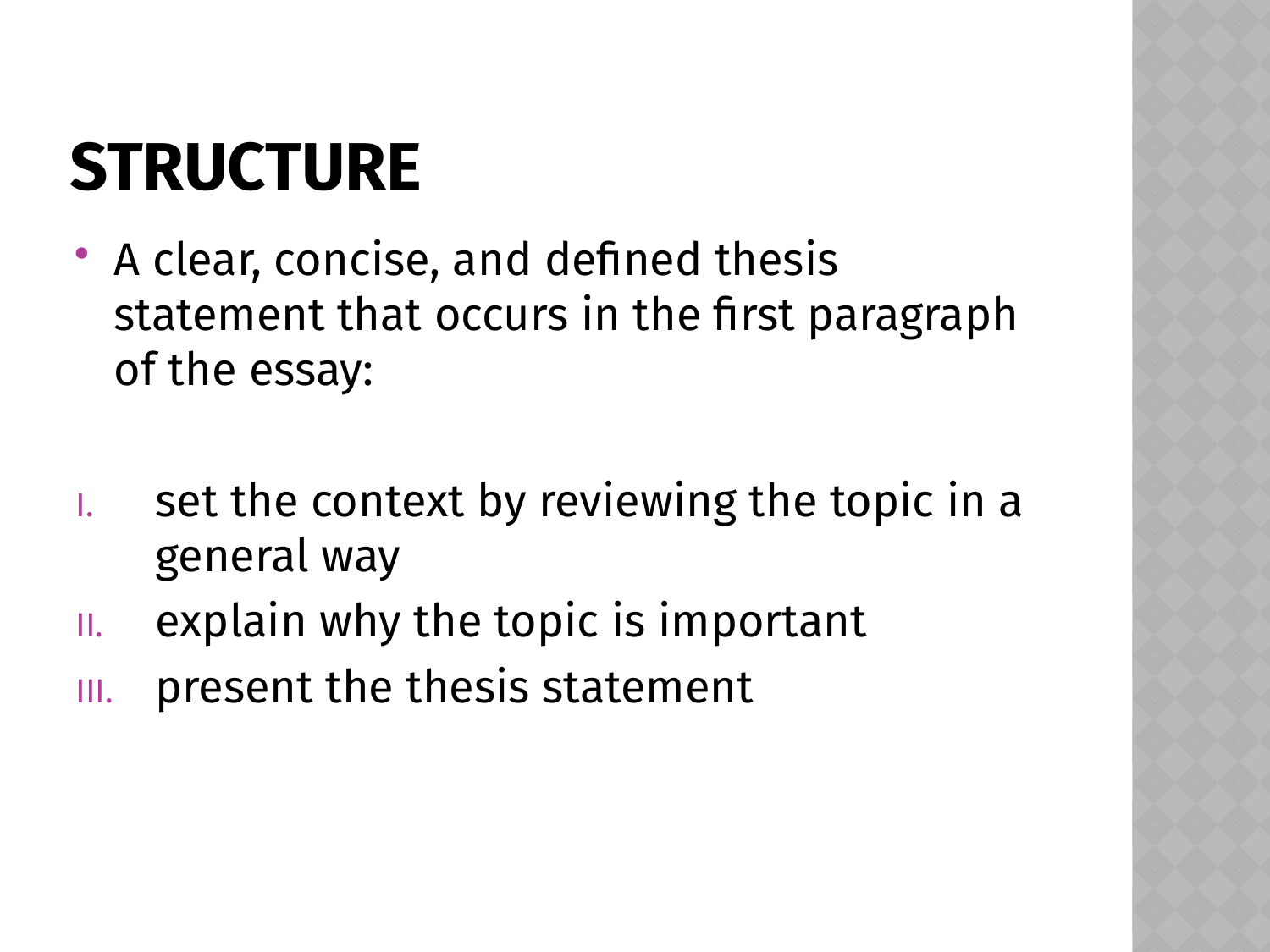

# Structure
A clear, concise, and defined thesis statement that occurs in the first paragraph of the essay:

set the context by reviewing the topic in a general way
explain why the topic is important
present the thesis statement